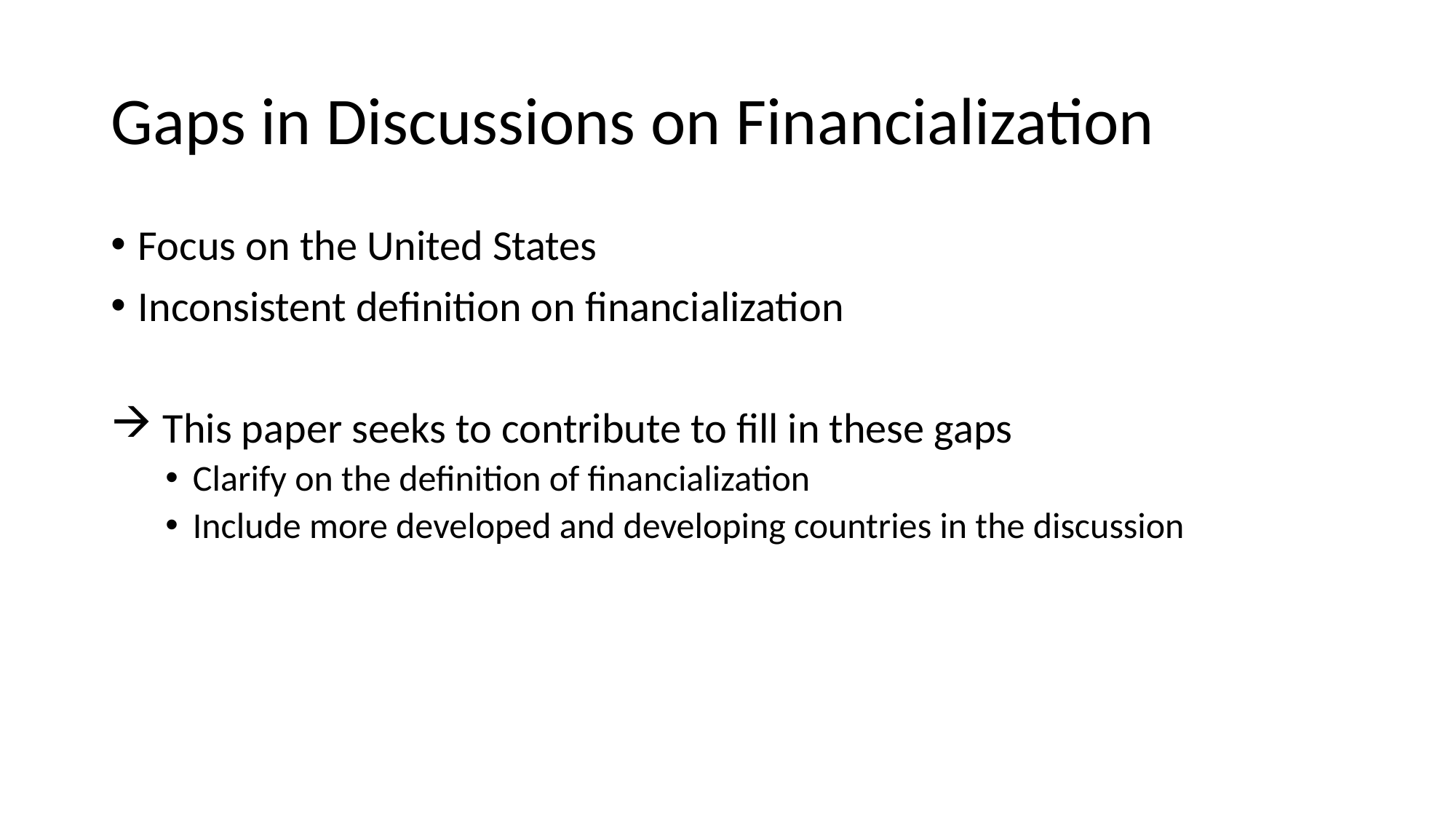

# Gaps in Discussions on Financialization
Focus on the United States
Inconsistent definition on financialization

 This paper seeks to contribute to fill in these gaps
Clarify on the definition of financialization
Include more developed and developing countries in the discussion